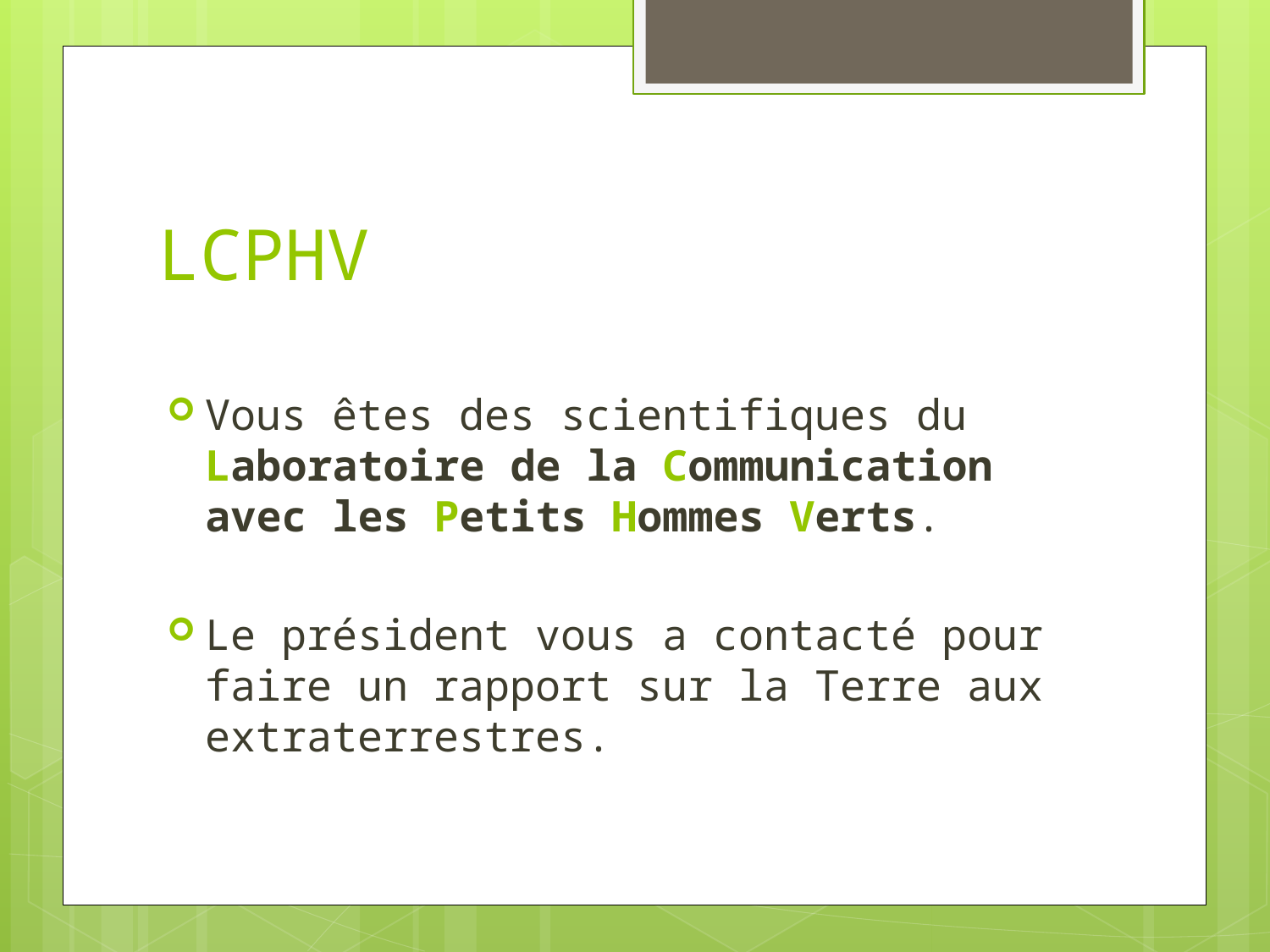

# LCPHV

Vous êtes des scientifiques du Laboratoire de la Communication avec les Petits Hommes Verts.

Le président vous a contacté pour faire un rapport sur la Terre aux extraterrestres.